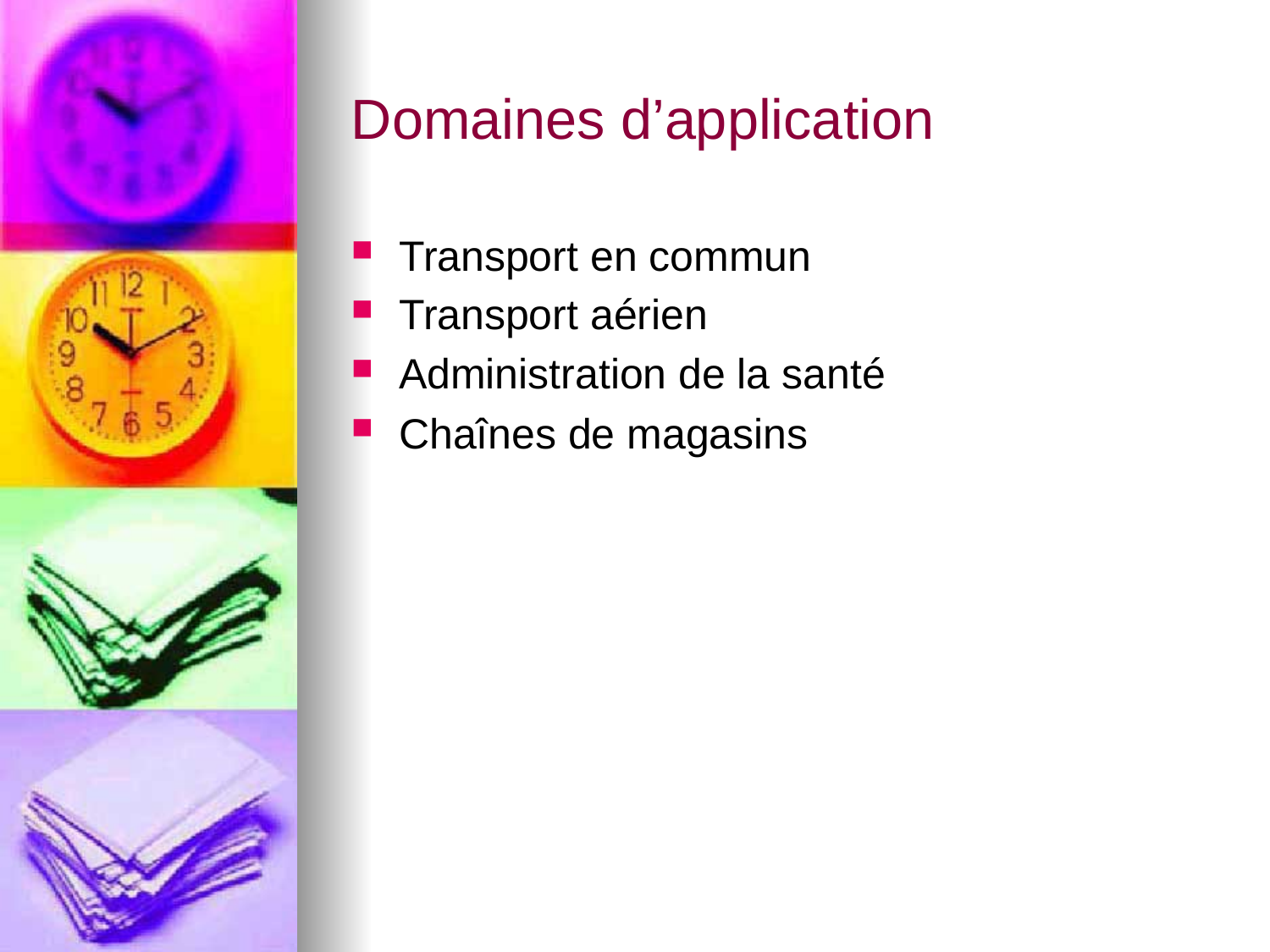

# Domaines d’application
Transport en commun
Transport aérien
Administration de la santé
Chaînes de magasins